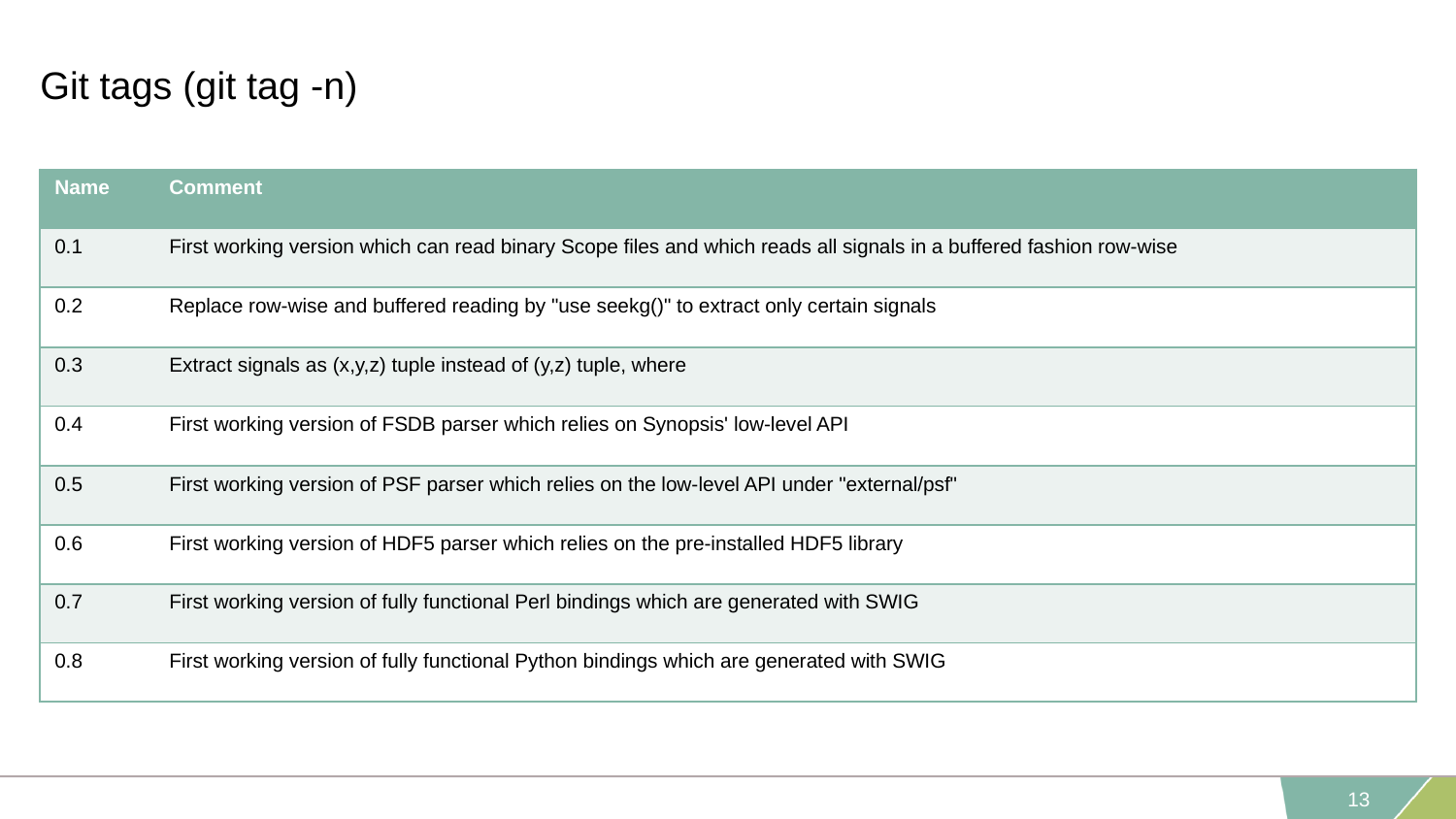

# Git tags (git tag -n)
| Name | Comment |
| --- | --- |
| 0.1 | First working version which can read binary Scope files and which reads all signals in a buffered fashion row-wise |
| 0.2 | Replace row-wise and buffered reading by "use seekg()" to extract only certain signals |
| 0.3 | Extract signals as (x,y,z) tuple instead of (y,z) tuple, where |
| 0.4 | First working version of FSDB parser which relies on Synopsis' low-level API |
| 0.5 | First working version of PSF parser which relies on the low-level API under "external/psf" |
| 0.6 | First working version of HDF5 parser which relies on the pre-installed HDF5 library |
| 0.7 | First working version of fully functional Perl bindings which are generated with SWIG |
| 0.8 | First working version of fully functional Python bindings which are generated with SWIG |
13